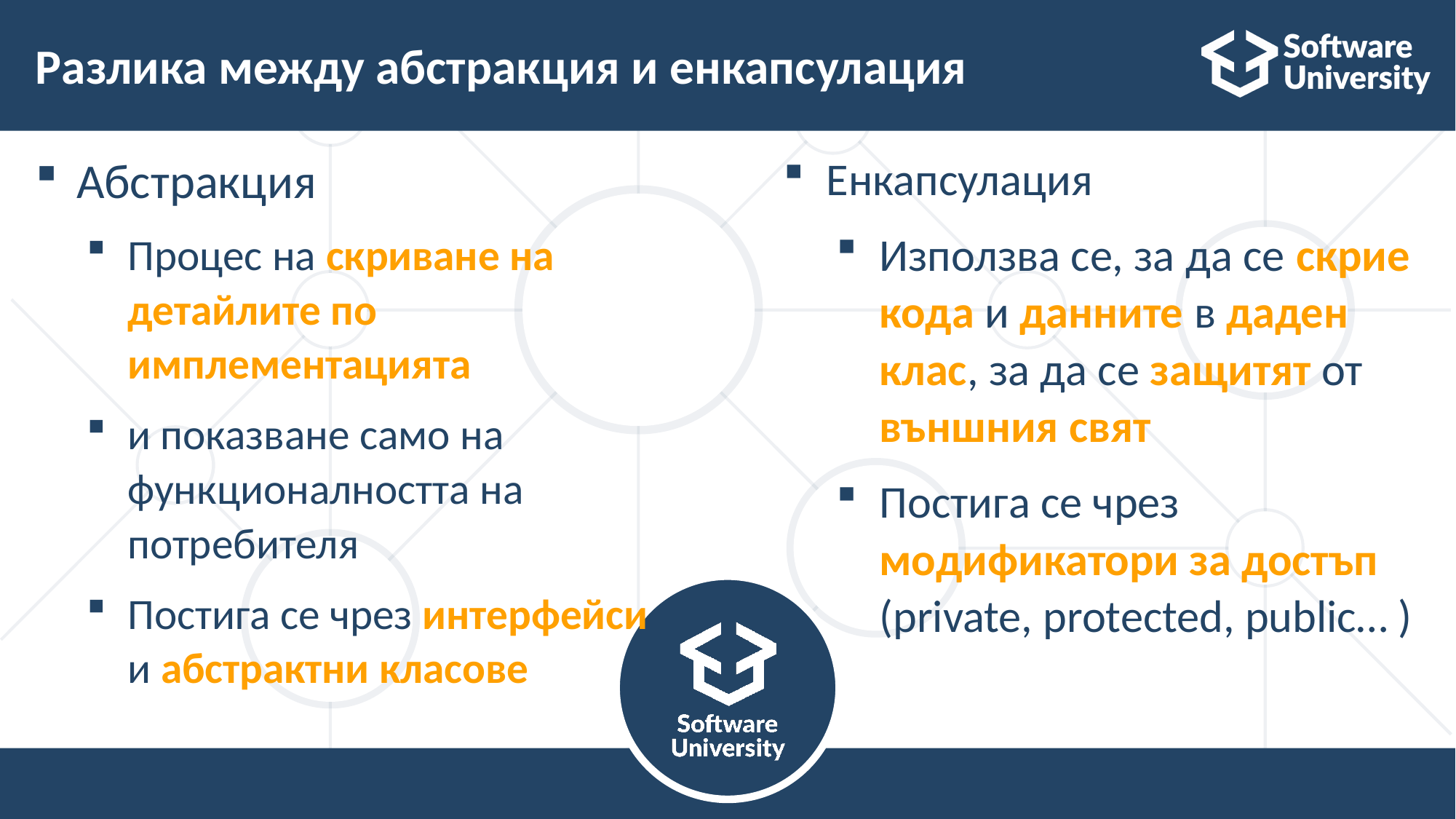

# Разлика между абстракция и енкапсулация
Абстракция
Процес на скриване на детайлите по имплементацията
и показване само на функционалността на потребителя
Постига се чрез интерфейси
и абстрактни класове
Енкапсулация
Използва се, за да се скрие кода и данните в даден клас, за да се защитят от външния свят
Постига се чрез модификатори за достъп (private, protected, public… )

6